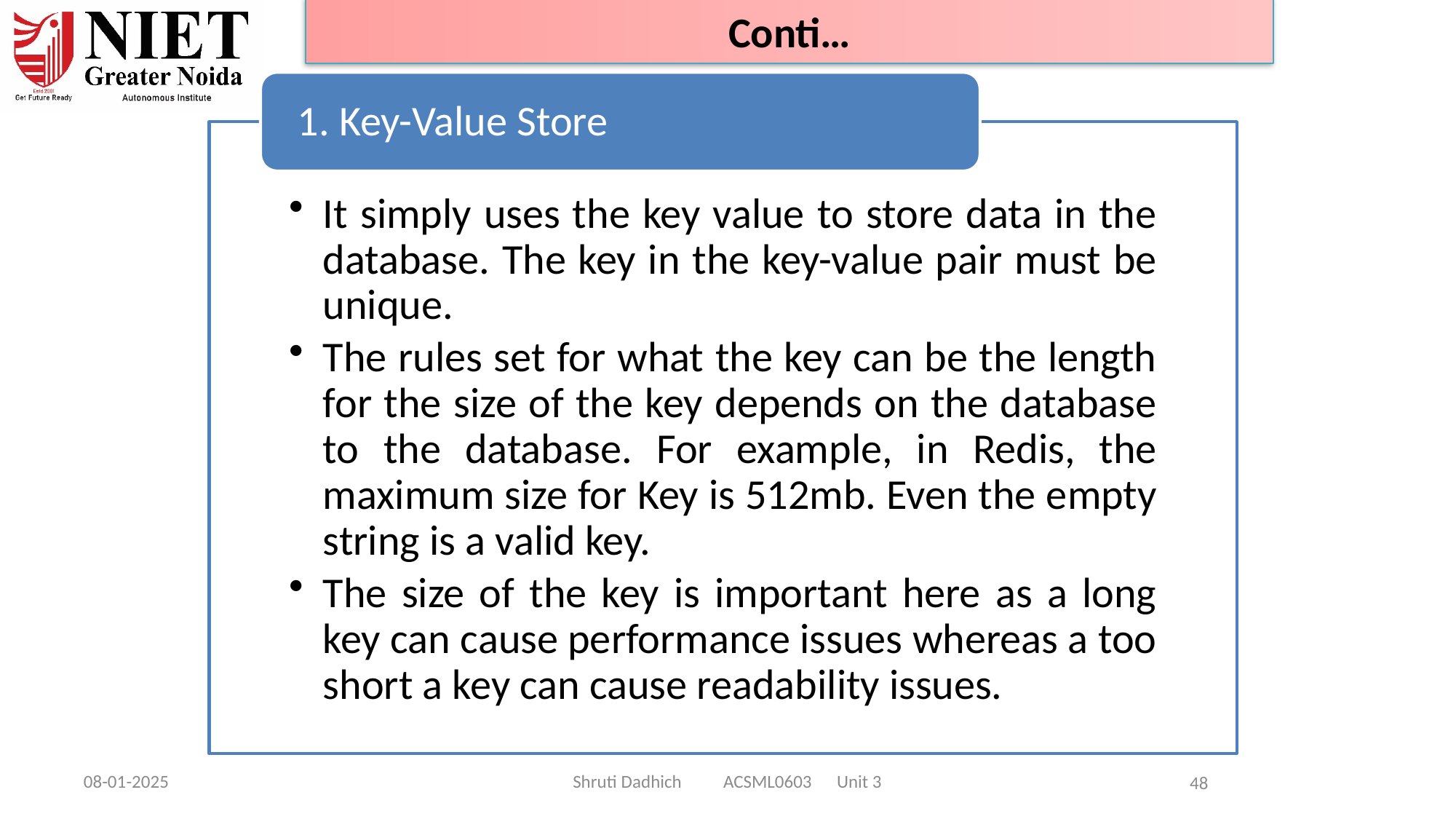

Conti…
It simply uses the key value to store data in the database. The key in the key-value pair must be unique.
The rules set for what the key can be the length for the size of the key depends on the database to the database. For example, in Redis, the maximum size for Key is 512mb. Even the empty string is a valid key.
The size of the key is important here as a long key can cause performance issues whereas a too short a key can cause readability issues.
1. Key-Value Store
08-01-2025
Shruti Dadhich          ACSML0603      Unit 3
48